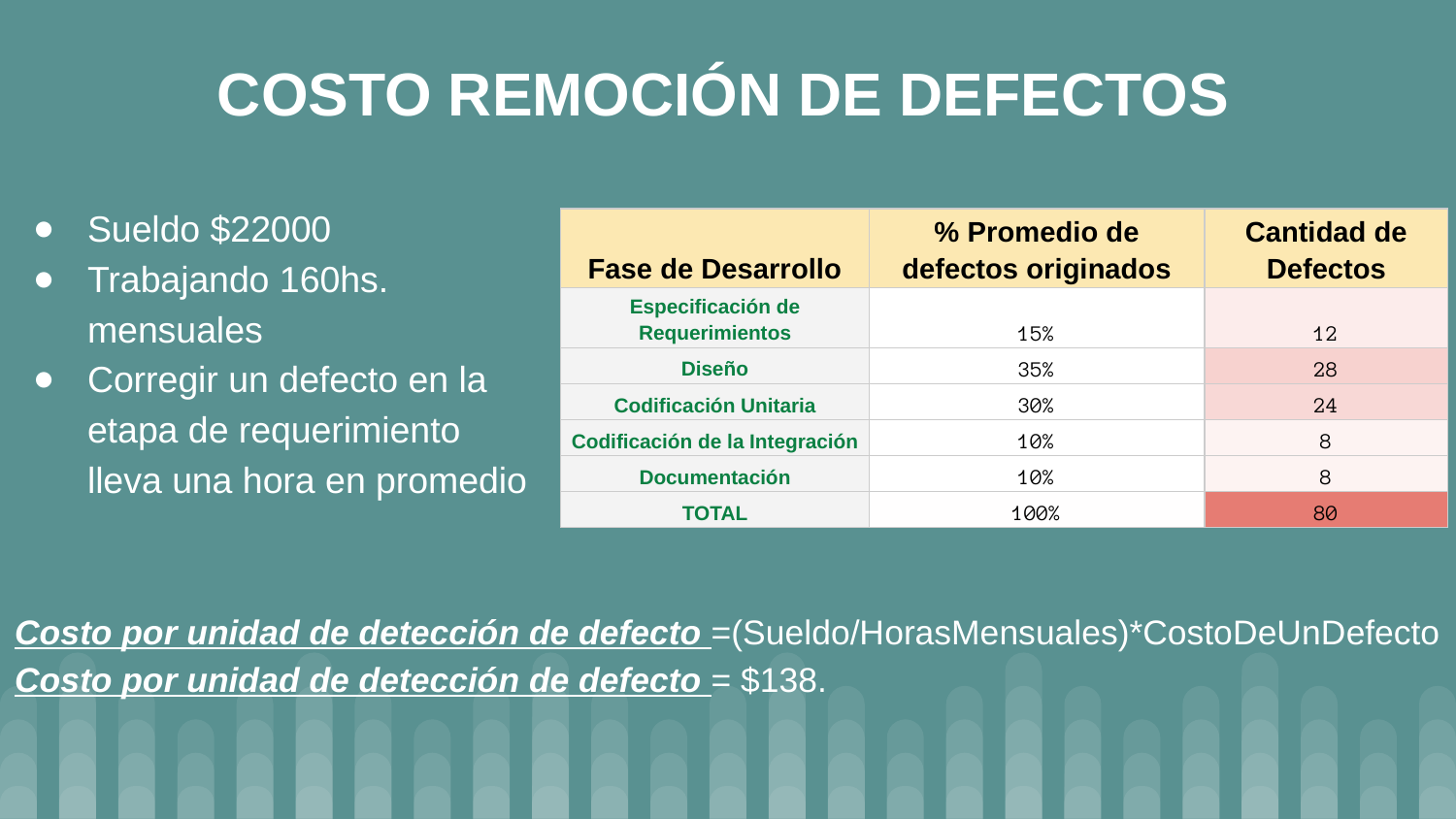

# COSTO REMOCIÓN DE DEFECTOS
Sueldo $22000
Trabajando 160hs. mensuales
Corregir un defecto en la etapa de requerimiento lleva una hora en promedio
| Fase de Desarrollo | % Promedio de defectos originados | Cantidad de Defectos |
| --- | --- | --- |
| Especificación de Requerimientos | 15% | 12 |
| Diseño | 35% | 28 |
| Codificación Unitaria | 30% | 24 |
| Codificación de la Integración | 10% | 8 |
| Documentación | 10% | 8 |
| TOTAL | 100% | 80 |

Costo por unidad de detección de defecto =(Sueldo/HorasMensuales)*CostoDeUnDefecto
Costo por unidad de detección de defecto = $138.